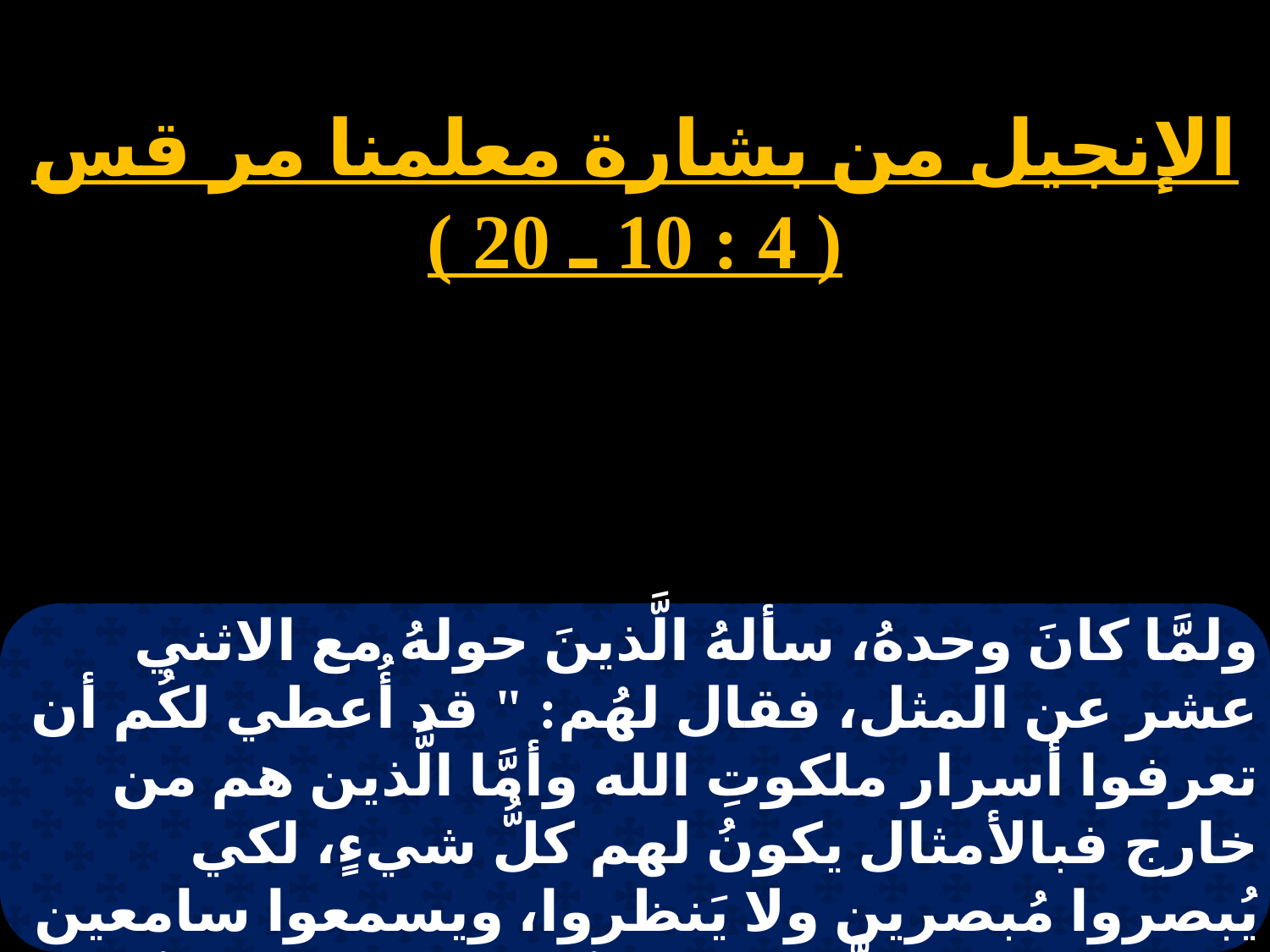

الإنجيل من بشارة معلمنا مر قس ( 4 : 10 ـ 20 )
ولمَّا كانَ وحدهُ، سألهُ الَّذينَ حولهُ مع الاثني عشر عن المثل، فقال لهُم: " قد أُعطي لكُم أن تعرفوا أسرار ملكوتِ الله وأمَّا الَّذين هم من خارج فبالأمثال يكونُ لهم كلُّ شيءٍ، لكي يُبصروا مُبصرين ولا يَنظروا، ويسمعوا سامعين ولا يفهموا، لئلاَّ يرجِعوا فتُغفر لهُم خطاياهُم ". ثمَّ قال لَهُم: " أمَا تعلمُون هذا المَثَل ؟ فكيف تعرفُون جميع الأمثال ؟